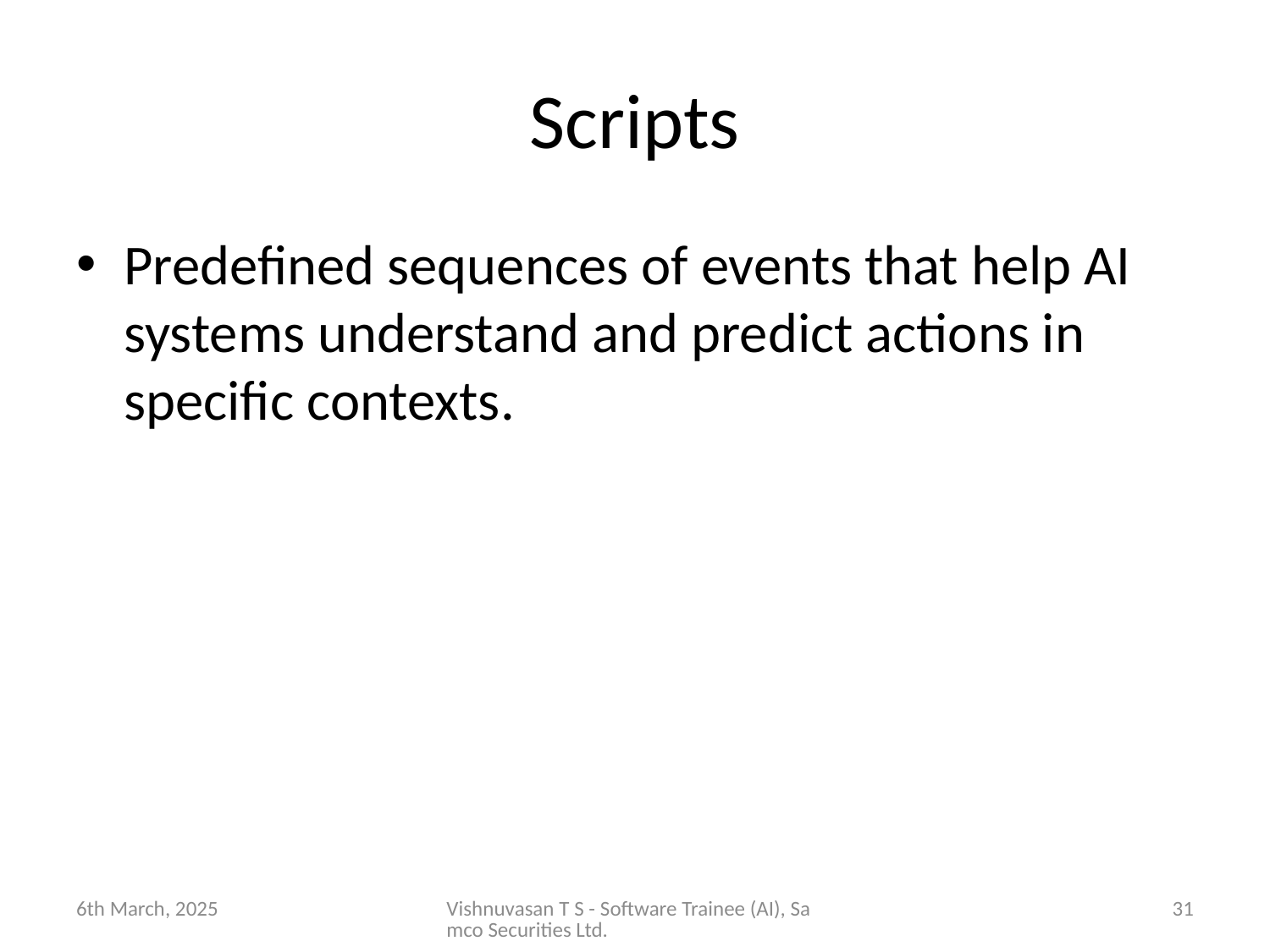

# Scripts
Predefined sequences of events that help AI systems understand and predict actions in specific contexts.
6th March, 2025
Vishnuvasan T S - Software Trainee (AI), Samco Securities Ltd.
31